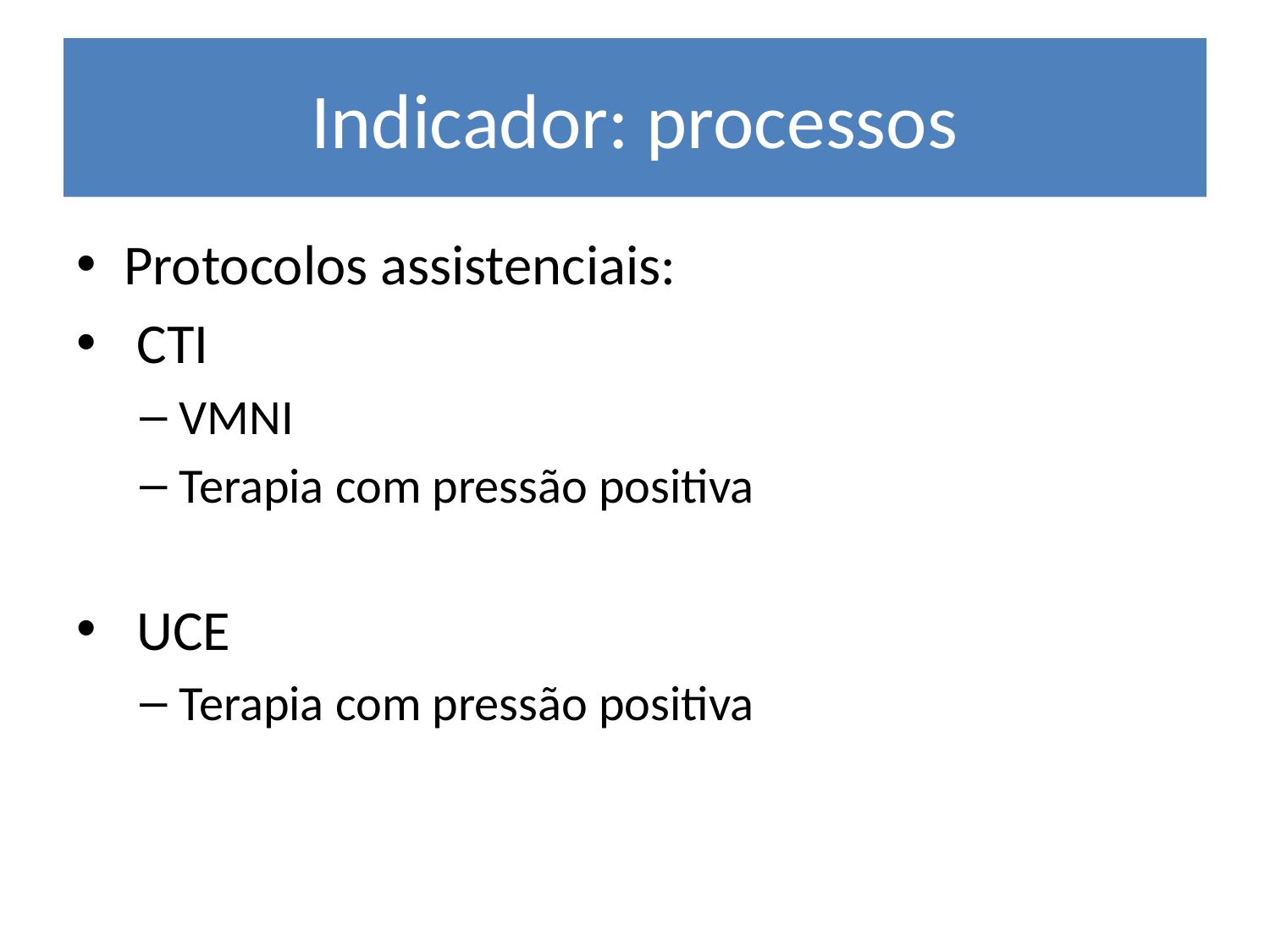

# Indicador: processos
Protocolos assistenciais:
 CTI
VMNI
Terapia com pressão positiva

 UCE
Terapia com pressão positiva